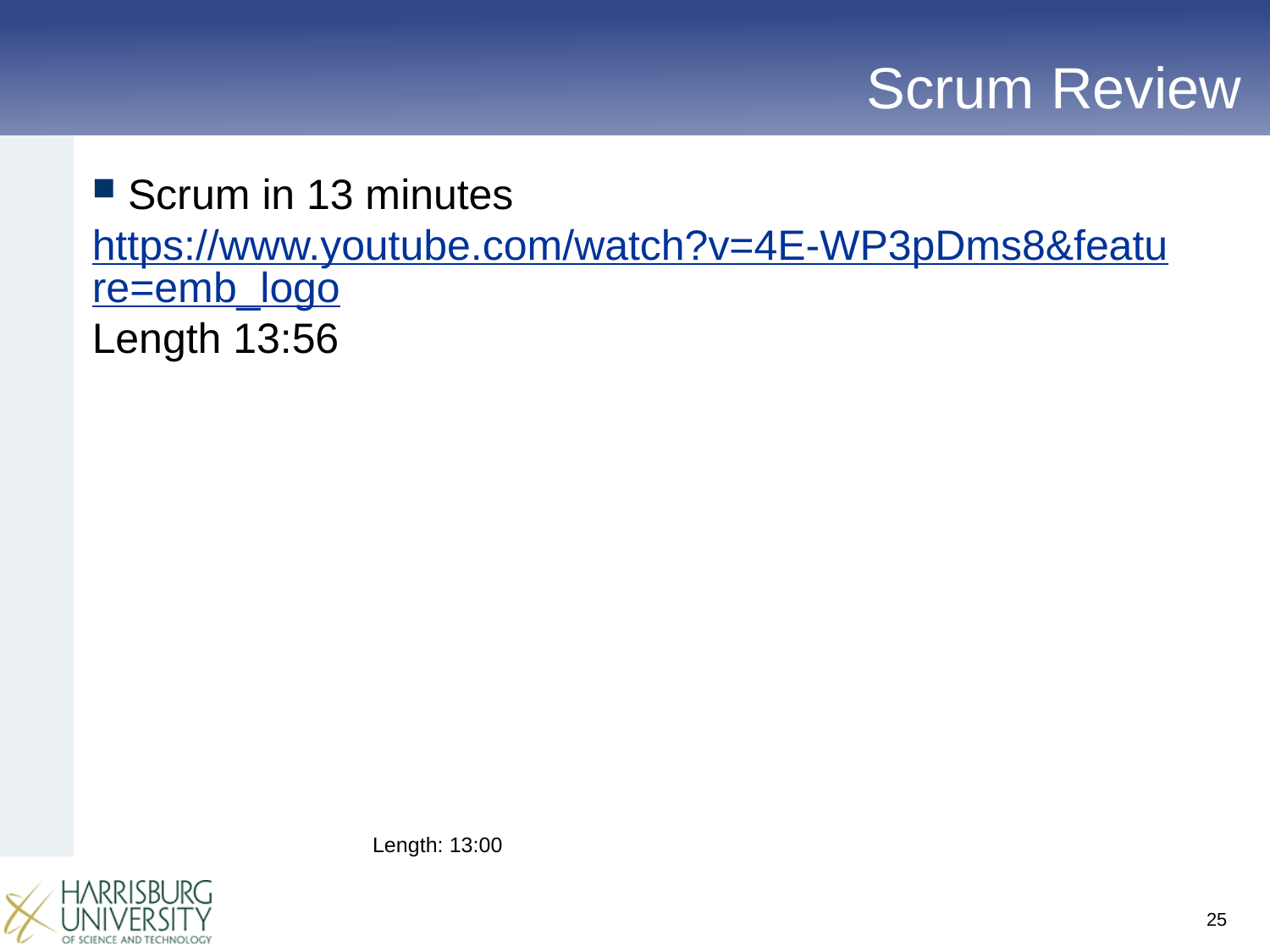

# Scrum Review
Scrum in 13 minutes
https://www.youtube.com/watch?v=4E-WP3pDms8&feature=emb_logo
Length 13:56
Length: 13:00
25